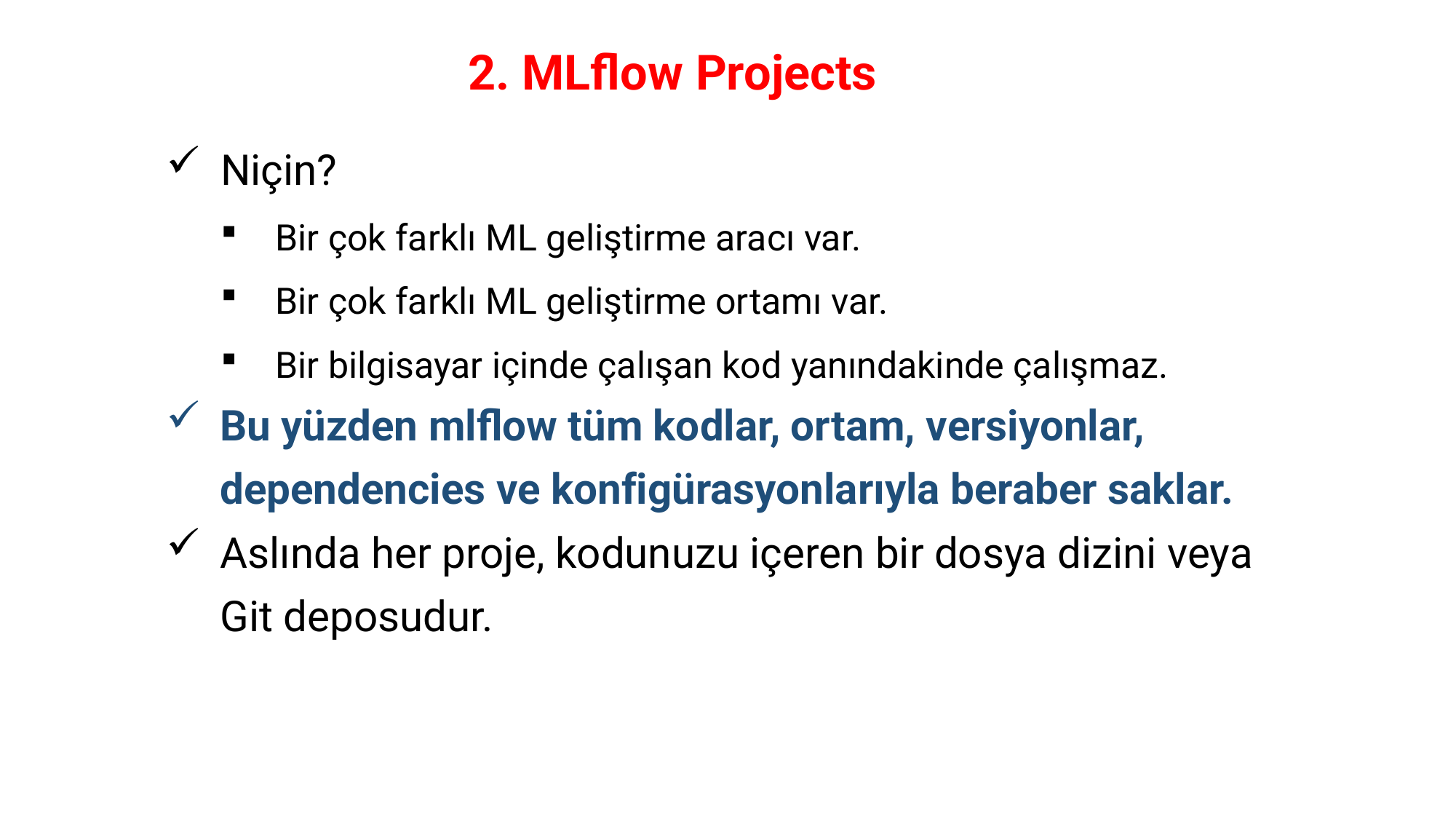

2. MLflow Projects
Niçin?
Bir çok farklı ML geliştirme aracı var.
Bir çok farklı ML geliştirme ortamı var.
Bir bilgisayar içinde çalışan kod yanındakinde çalışmaz.
Bu yüzden mlflow tüm kodlar, ortam, versiyonlar, dependencies ve konfigürasyonlarıyla beraber saklar.
Aslında her proje, kodunuzu içeren bir dosya dizini veya Git deposudur.